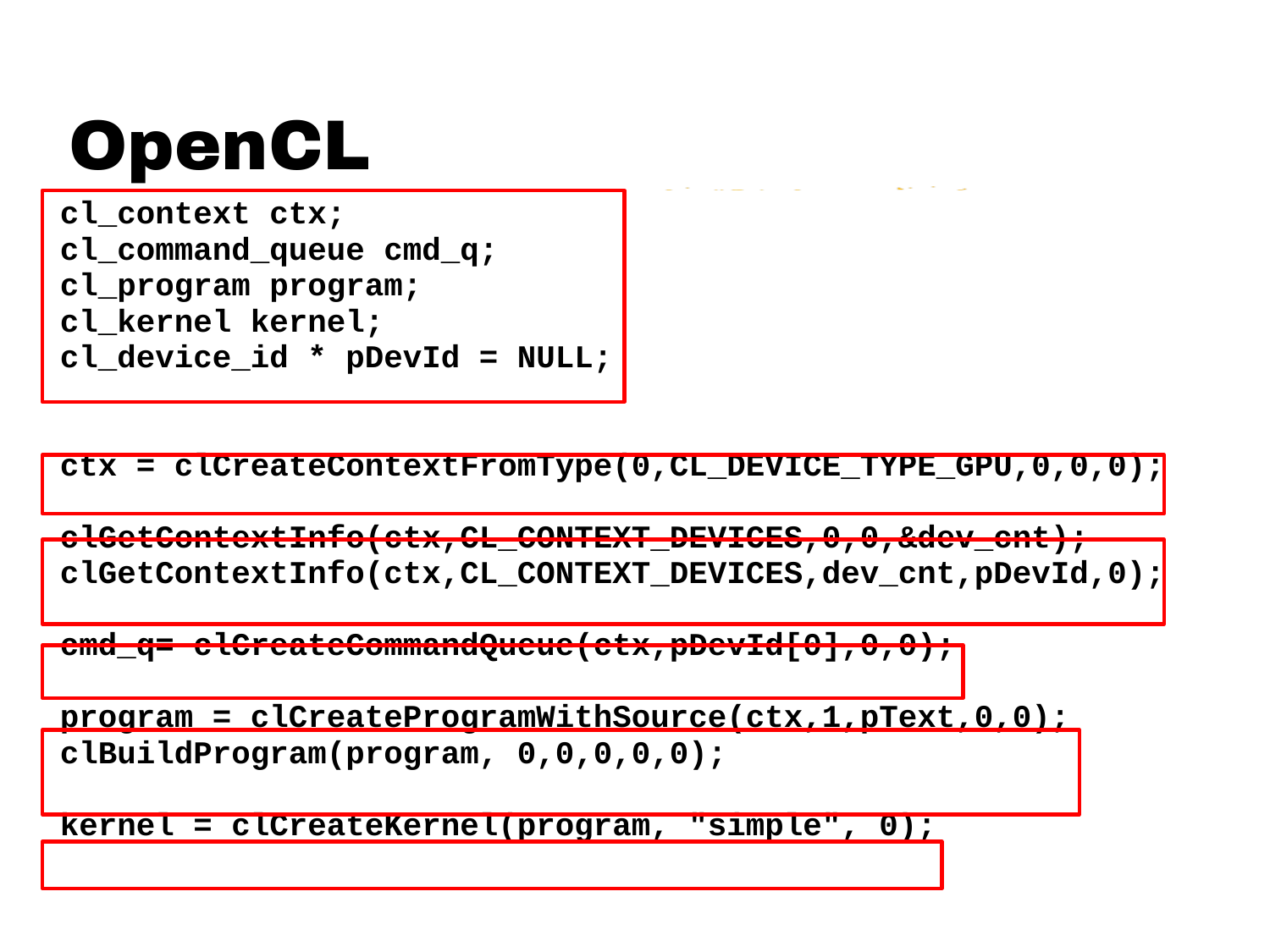

# OpenCL

| cl\_context ctx; cl\_command\_queue cmd\_q; cl\_program program; cl\_kernel kernel; cl\_device\_id \* pDevId = NULL; ctx = clCreateContextFromType(0,CL\_DEVICE\_TYPE\_GPU,0,0,0); clGetContextInfo(ctx,CL\_CONTEXT\_DEVICES,0,0,&dev\_cnt); clGetContextInfo(ctx,CL\_CONTEXT\_DEVICES,dev\_cnt,pDevId,0); cmd\_q= clCreateCommandQueue(ctx,pDevId[0],0,0); program = clCreateProgramWithSource(ctx,1,pText,0,0); clBuildProgram(program, 0,0,0,0,0); kernel = clCreateKernel(program, "simple", 0); |
| --- |